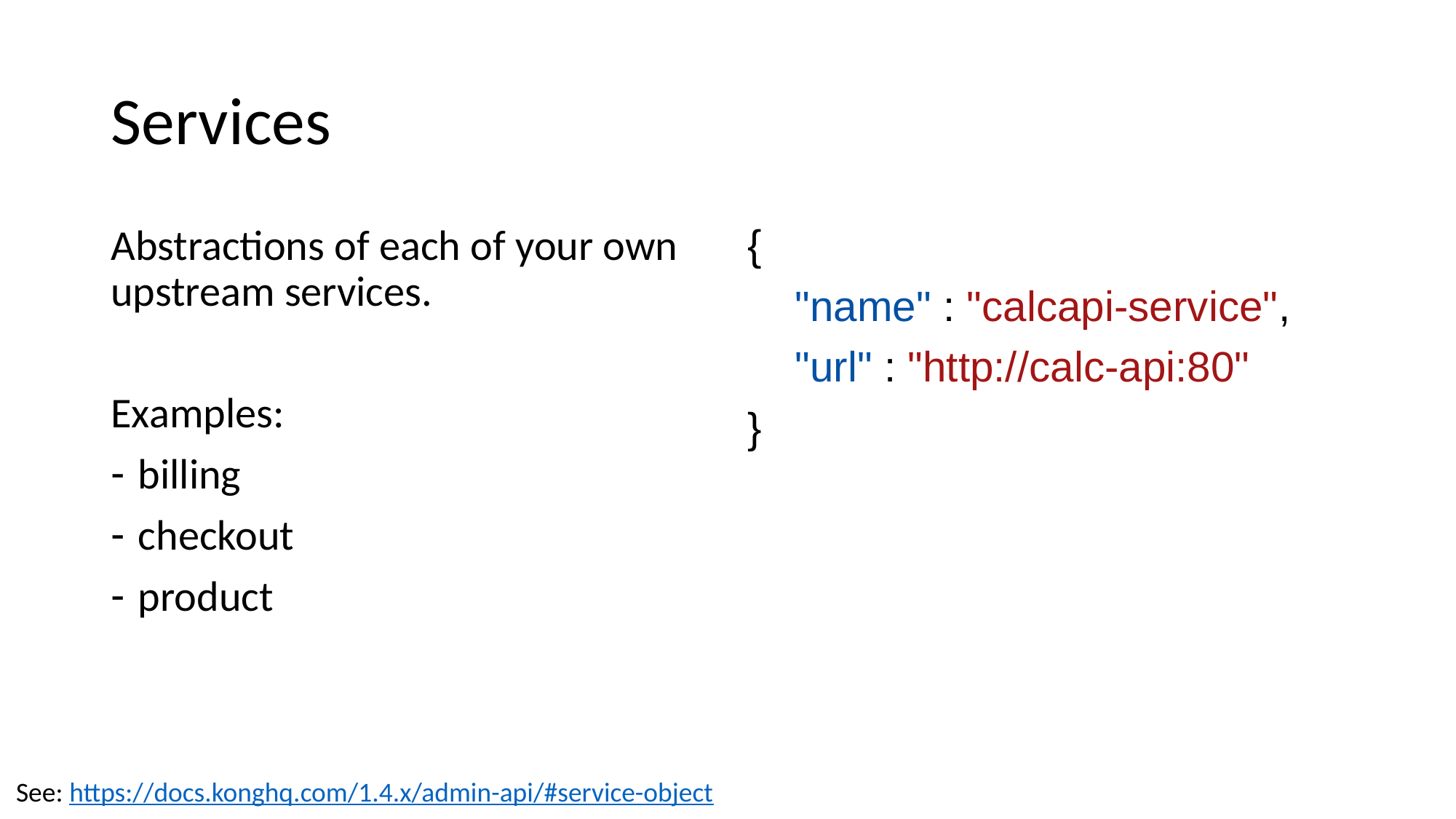

# Services
Abstractions of each of your own upstream services.

Examples:
billing
checkout
product

{
    "name" : "calcapi-service",
    "url" : "http://calc-api:80"
}
See: https://docs.konghq.com/1.4.x/admin-api/#service-object